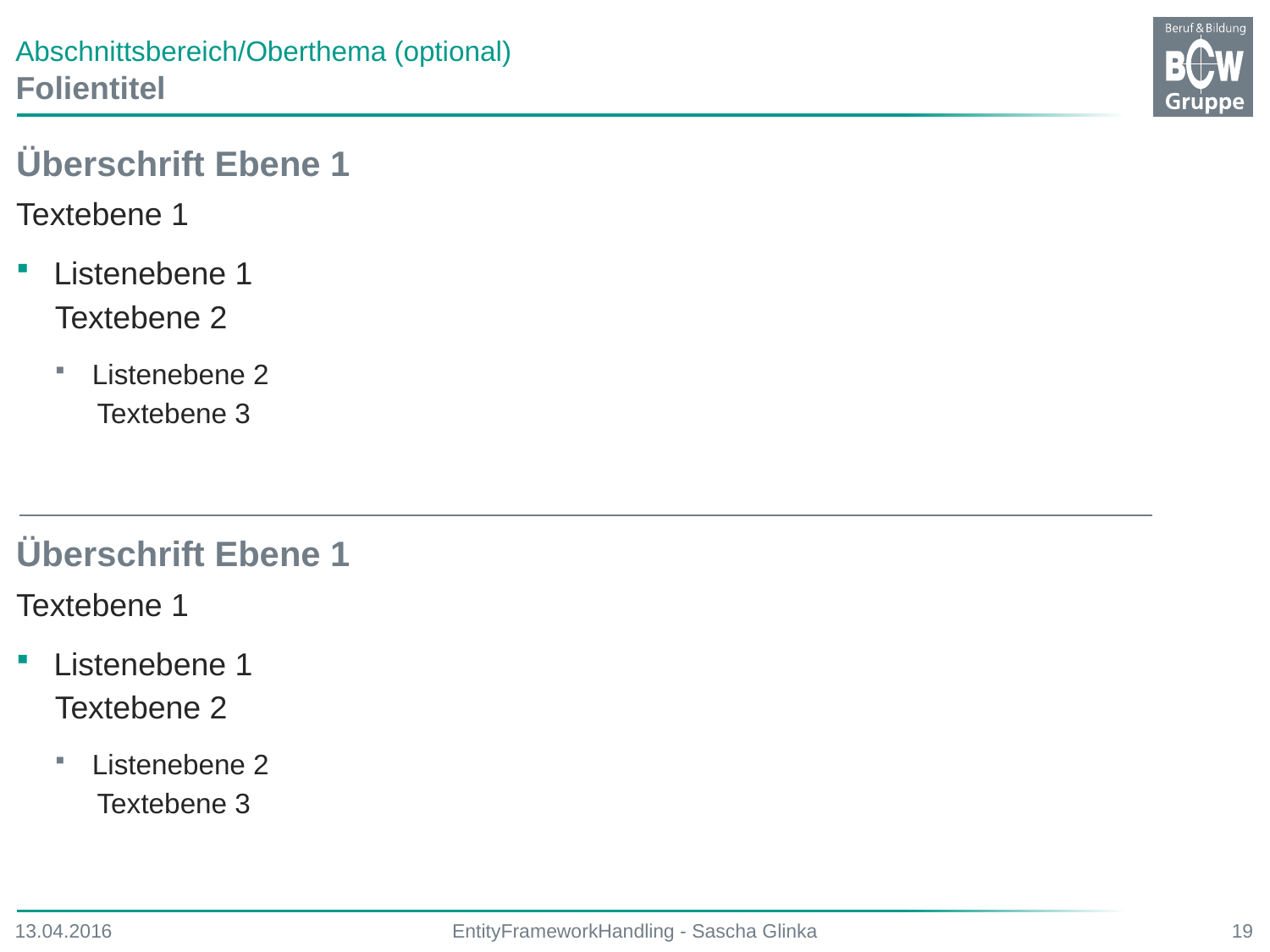

# Abschnittsbereich/Oberthema (optional)
Folientitel
Überschrift Ebene 1
Textebene 1
Listenebene 1
Textebene 2
Listenebene 2
Textebene 3

Überschrift Ebene 1
Textebene 1
Listenebene 1
Textebene 2
Listenebene 2
Textebene 3

13.04.2016
EntityFrameworkHandling - Sascha Glinka
19